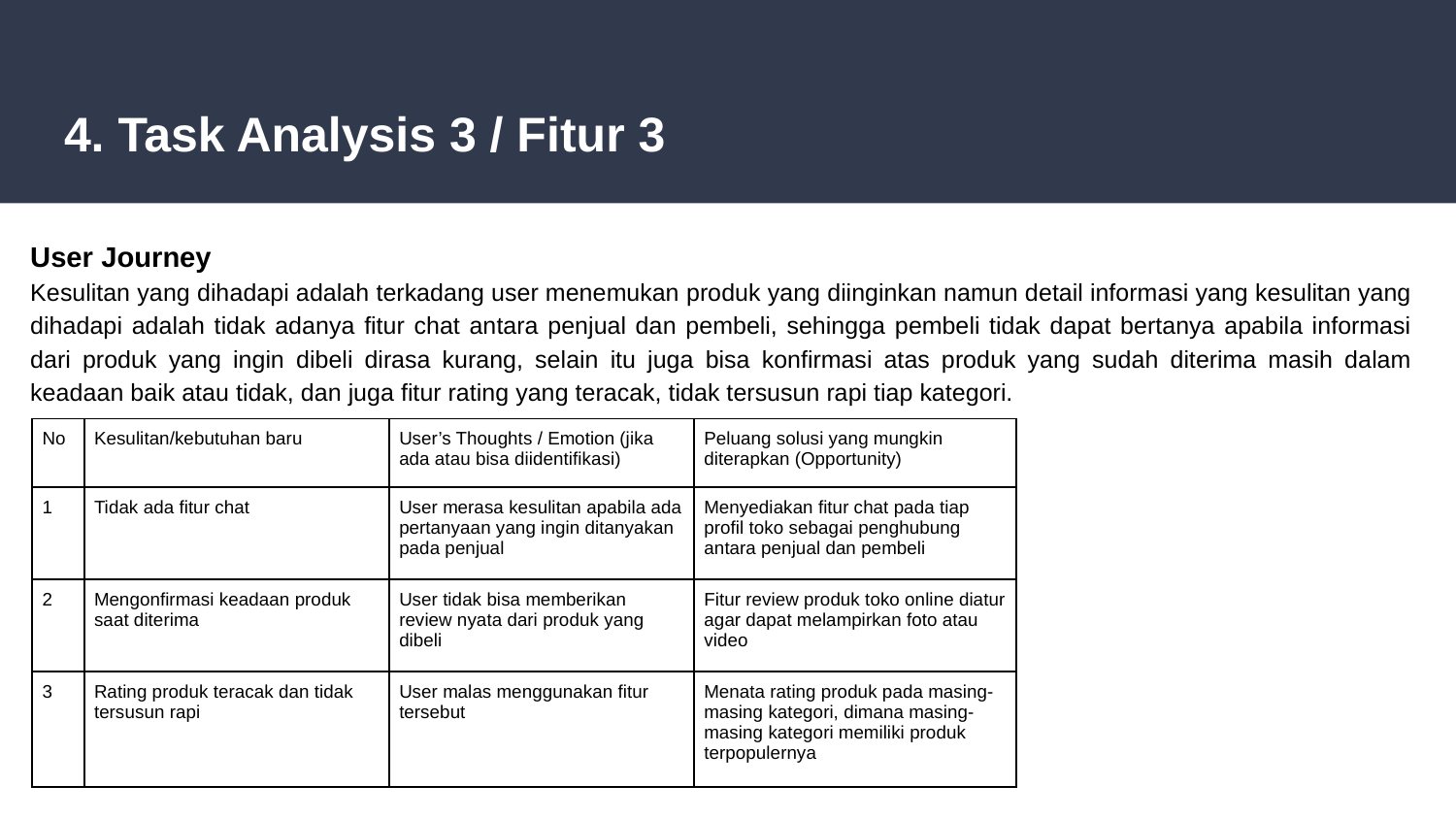

# 4. Task Analysis 3 / Fitur 3
User Journey
Kesulitan yang dihadapi adalah terkadang user menemukan produk yang diinginkan namun detail informasi yang kesulitan yang dihadapi adalah tidak adanya fitur chat antara penjual dan pembeli, sehingga pembeli tidak dapat bertanya apabila informasi dari produk yang ingin dibeli dirasa kurang, selain itu juga bisa konfirmasi atas produk yang sudah diterima masih dalam keadaan baik atau tidak, dan juga fitur rating yang teracak, tidak tersusun rapi tiap kategori.
| No | Kesulitan/kebutuhan baru | User’s Thoughts / Emotion (jika ada atau bisa diidentifikasi) | Peluang solusi yang mungkin diterapkan (Opportunity) |
| --- | --- | --- | --- |
| 1 | Tidak ada fitur chat | User merasa kesulitan apabila ada pertanyaan yang ingin ditanyakan pada penjual | Menyediakan fitur chat pada tiap profil toko sebagai penghubung antara penjual dan pembeli |
| 2 | Mengonfirmasi keadaan produk saat diterima | User tidak bisa memberikan review nyata dari produk yang dibeli | Fitur review produk toko online diatur agar dapat melampirkan foto atau video |
| 3 | Rating produk teracak dan tidak tersusun rapi | User malas menggunakan fitur tersebut | Menata rating produk pada masing-masing kategori, dimana masing-masing kategori memiliki produk terpopulernya |